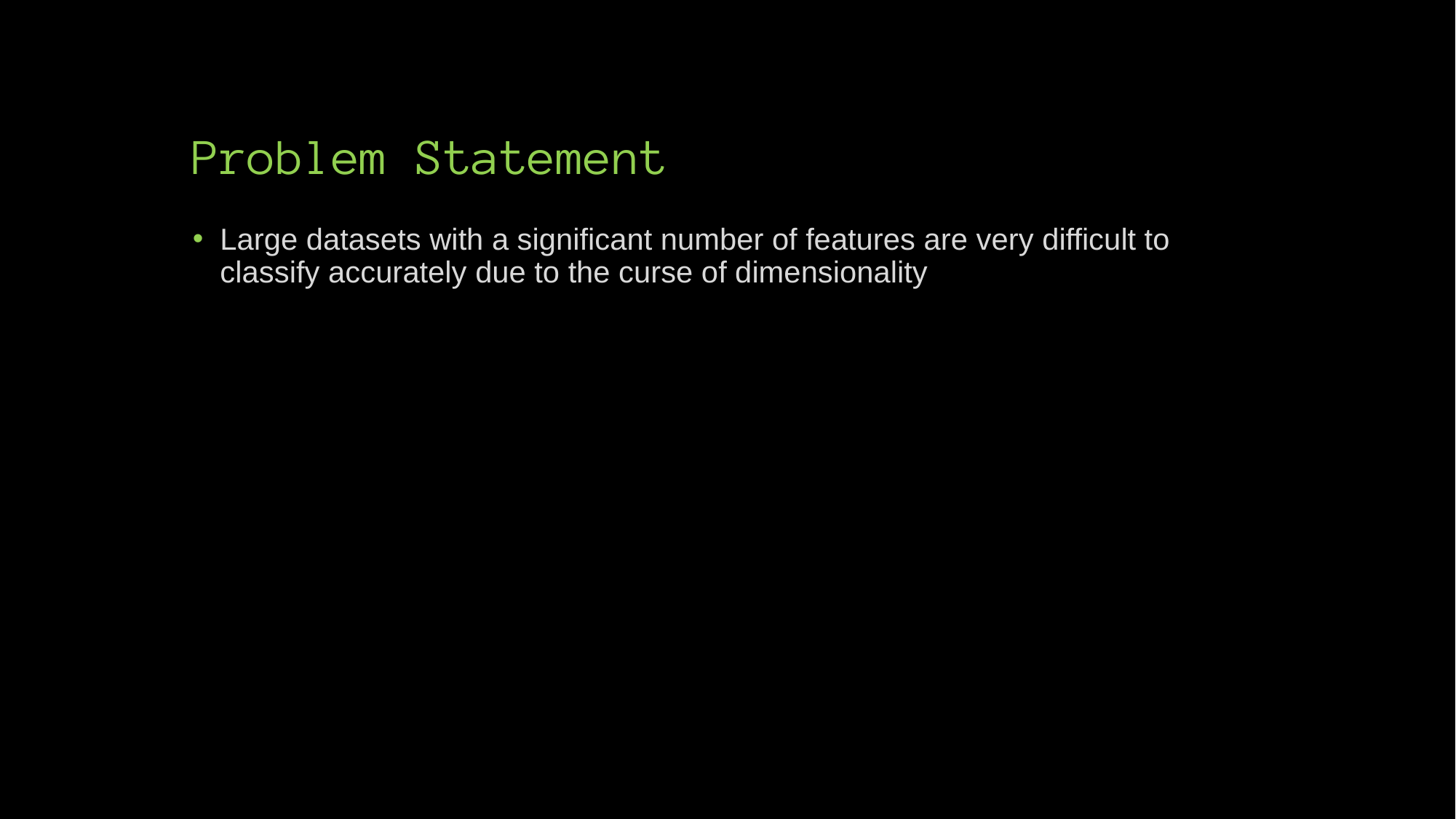

# Problem Statement
Large datasets with a significant number of features are very difficult to classify accurately due to the curse of dimensionality